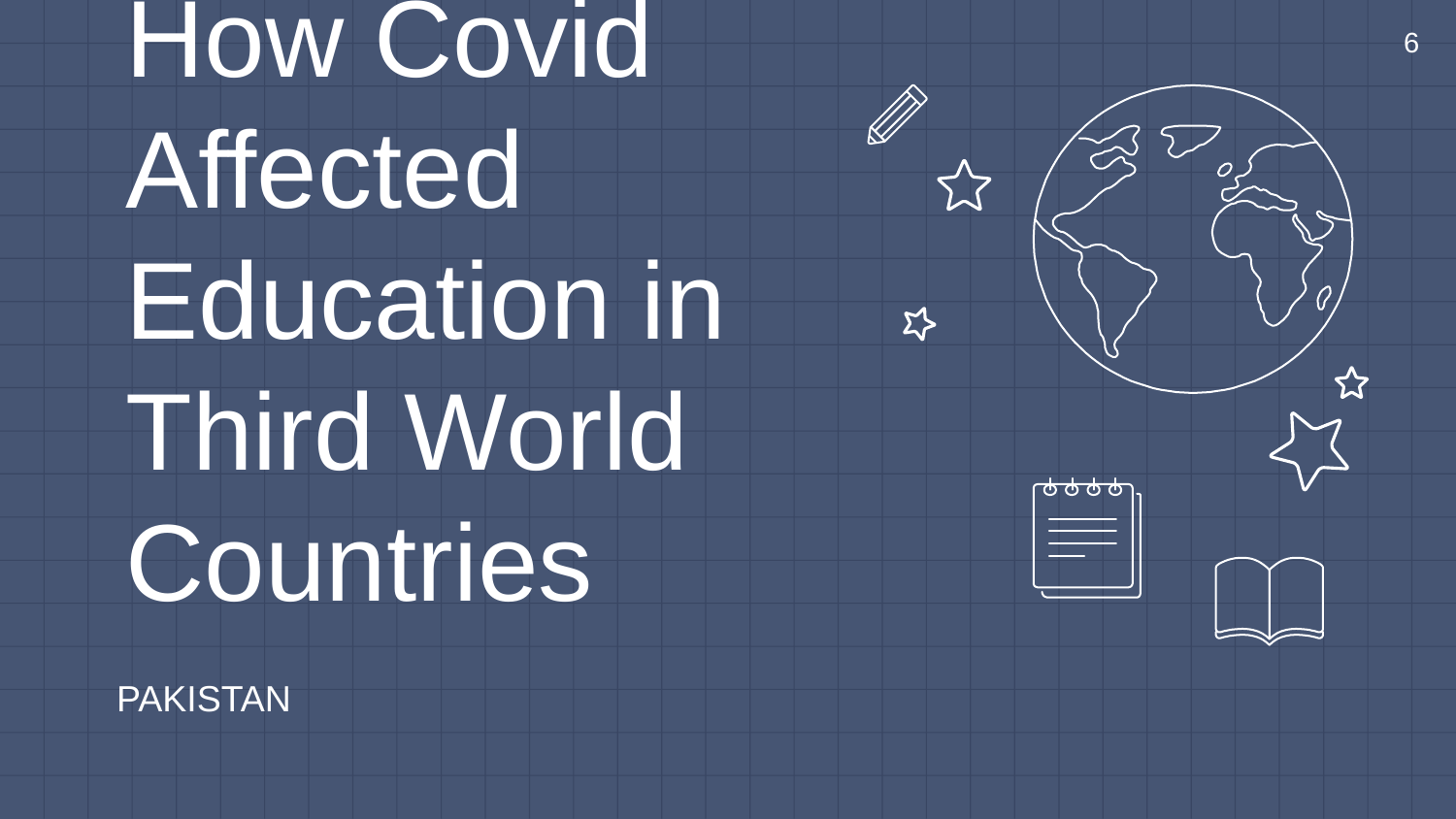

6

How Covid Affected Education in Third World Countries

PAKISTAN